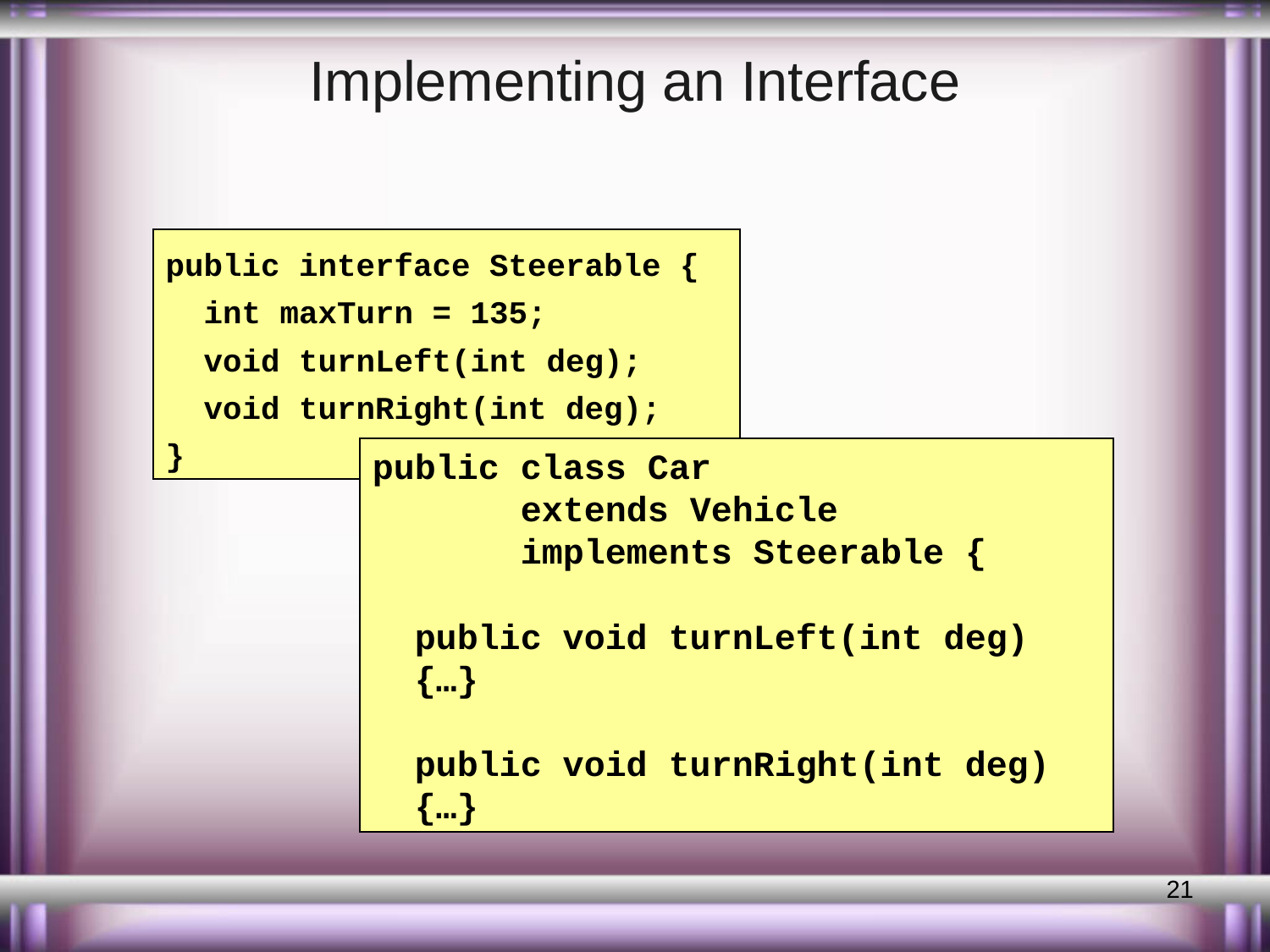

# Implementing an Interface
public interface Steerable {
  int maxTurn = 135;
  void turnLeft(int deg);
  void turnRight(int deg);
}
public class Car
       extends Vehicle
       implements Steerable {
  public void turnLeft(int deg)
  {…}

  public void turnRight(int deg)
  {…}
21